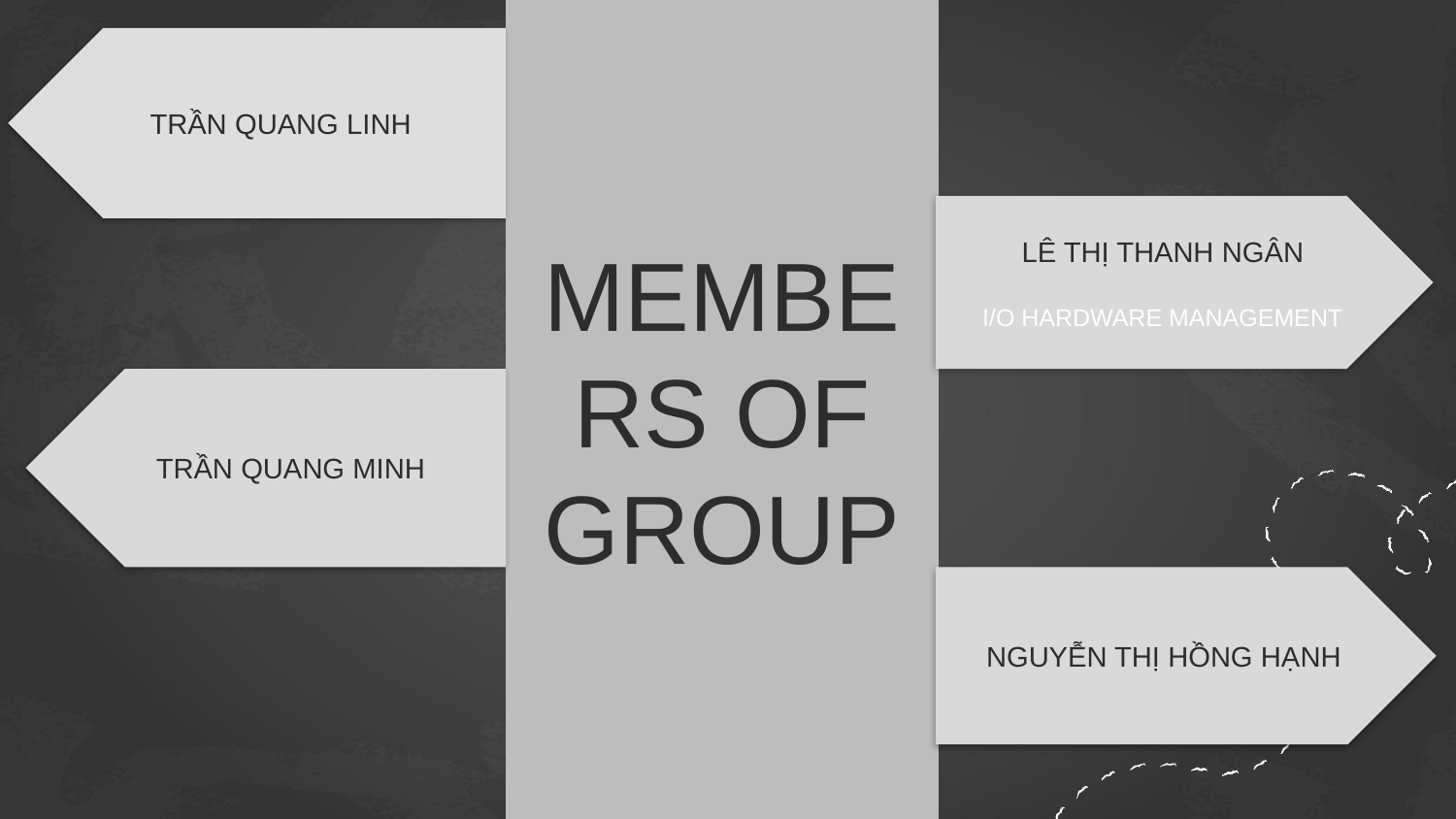

MEMBERS OF GROUP
TRẦN QUANG LINH
LÊ THỊ THANH NGÂN

I/O HARDWARE MANAGEMENT
TRẦN QUANG MINH
NGUYỄN THỊ HỒNG HẠNH